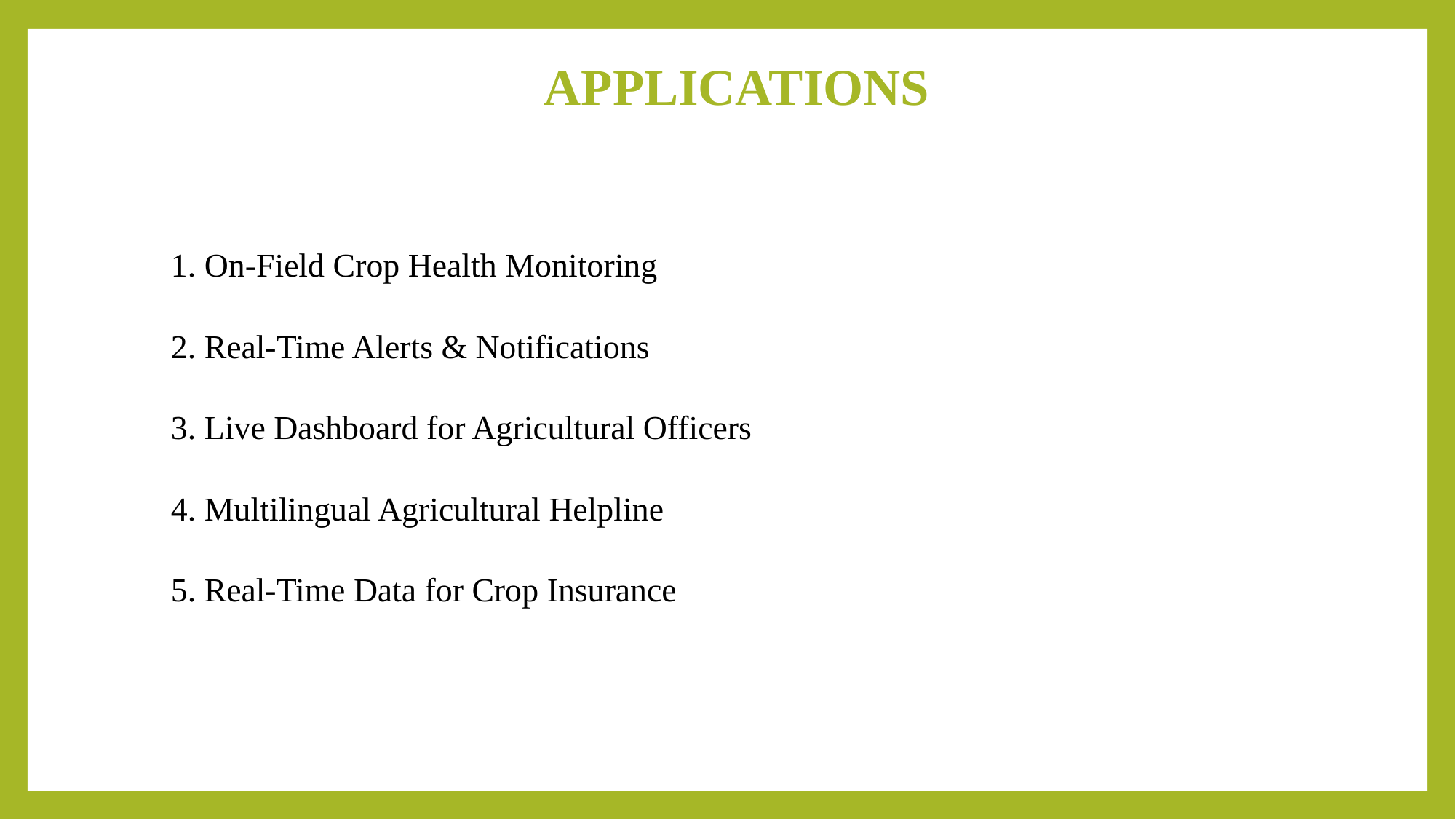

# APPLICATIONS
1. On-Field Crop Health Monitoring
2. Real-Time Alerts & Notifications
3. Live Dashboard for Agricultural Officers
4. Multilingual Agricultural Helpline
5. Real-Time Data for Crop Insurance